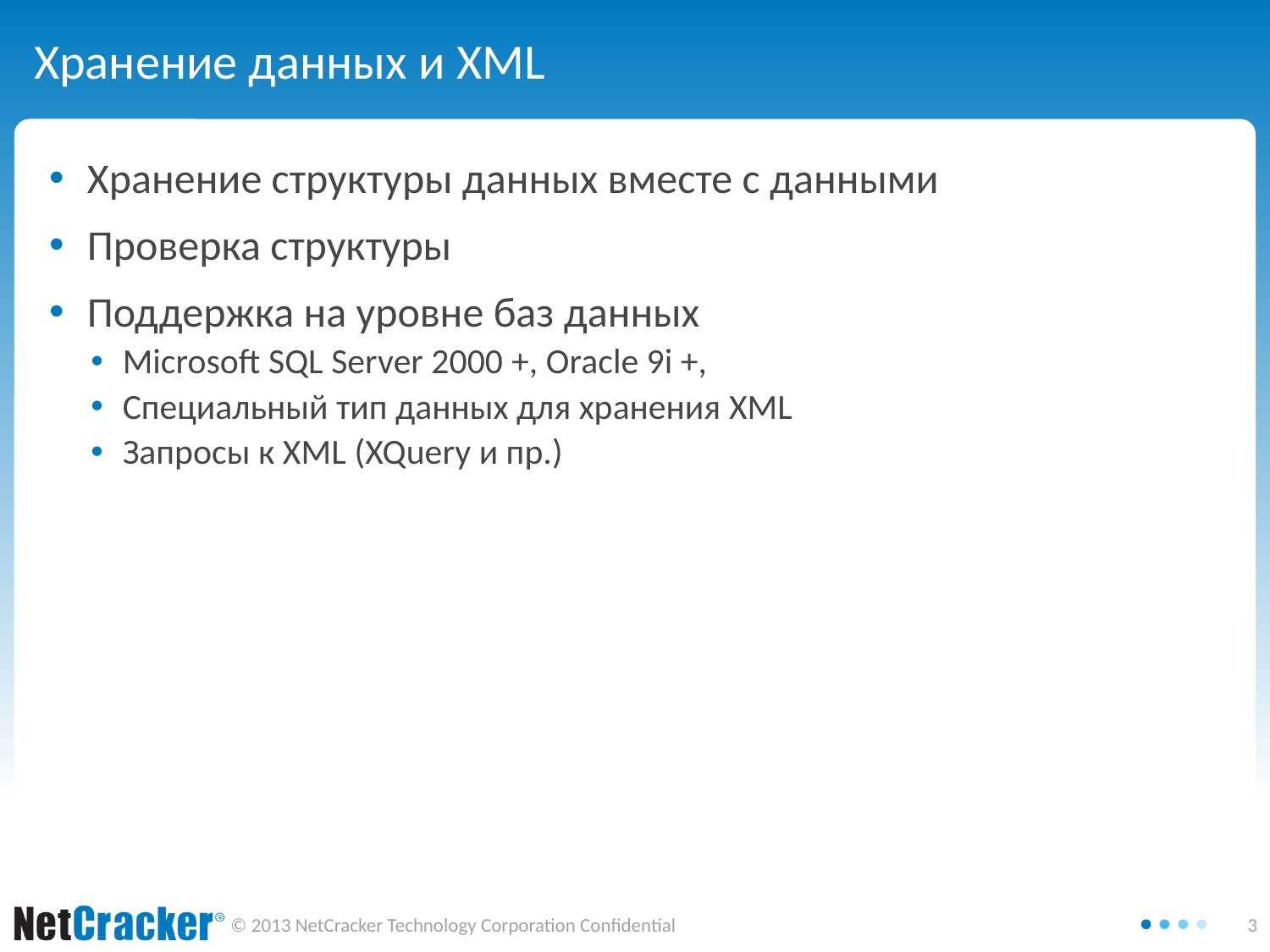

# Хранение данных и XML
Хранение структуры данных вместе с данными
Проверка структуры
Поддержка на уровне баз данных
Microsoft SQL Server 2000 +, Oracle 9i +,
Специальный тип данных для хранения XML
Запросы к XML (XQuery и пр.)
Saturday, October 04, 2014
3